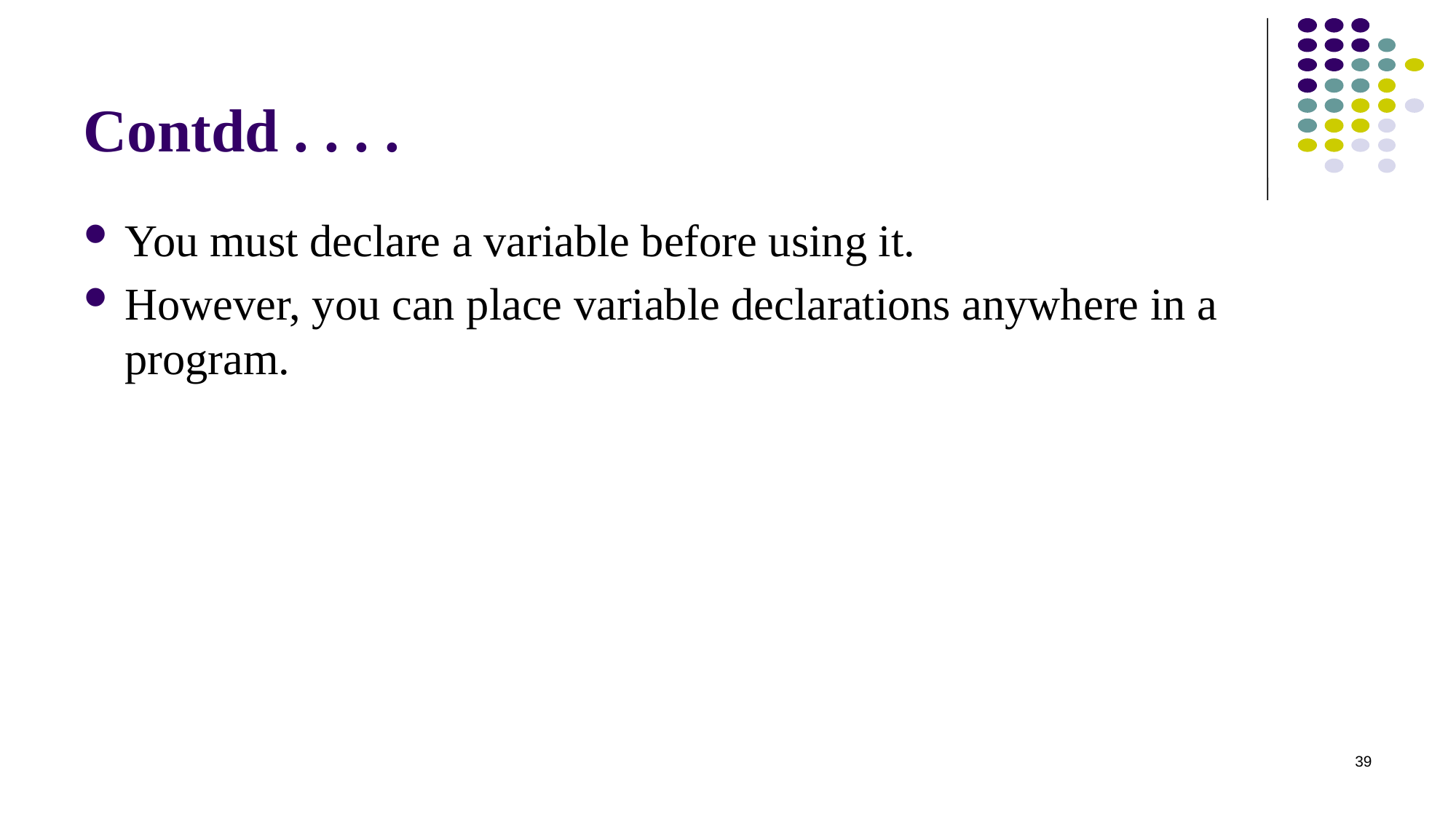

# Contdd . . . .
You must declare a variable before using it.
However, you can place variable declarations anywhere in a program.
39